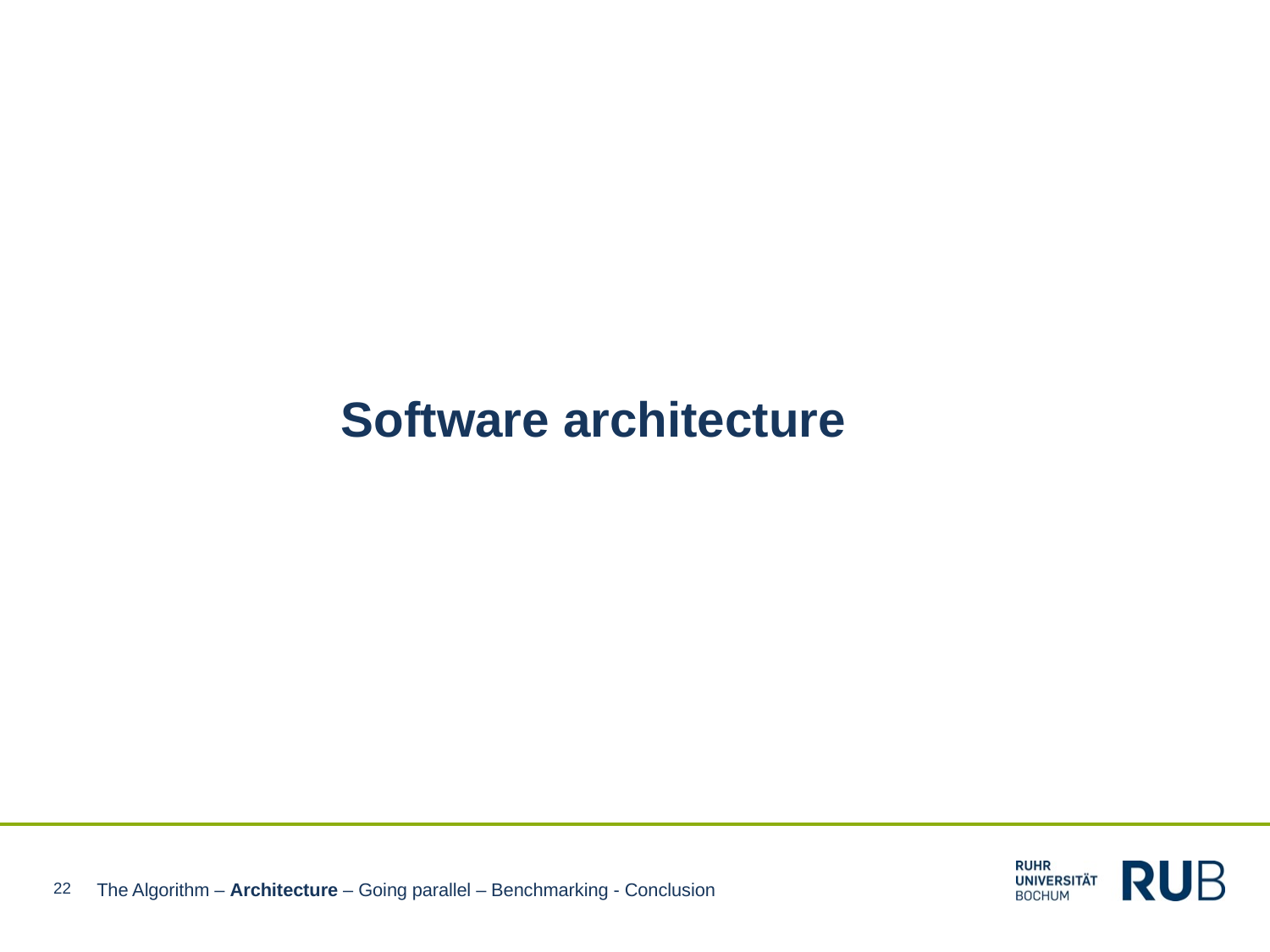

Software architecture
22
The Algorithm – Architecture – Going parallel – Benchmarking - Conclusion